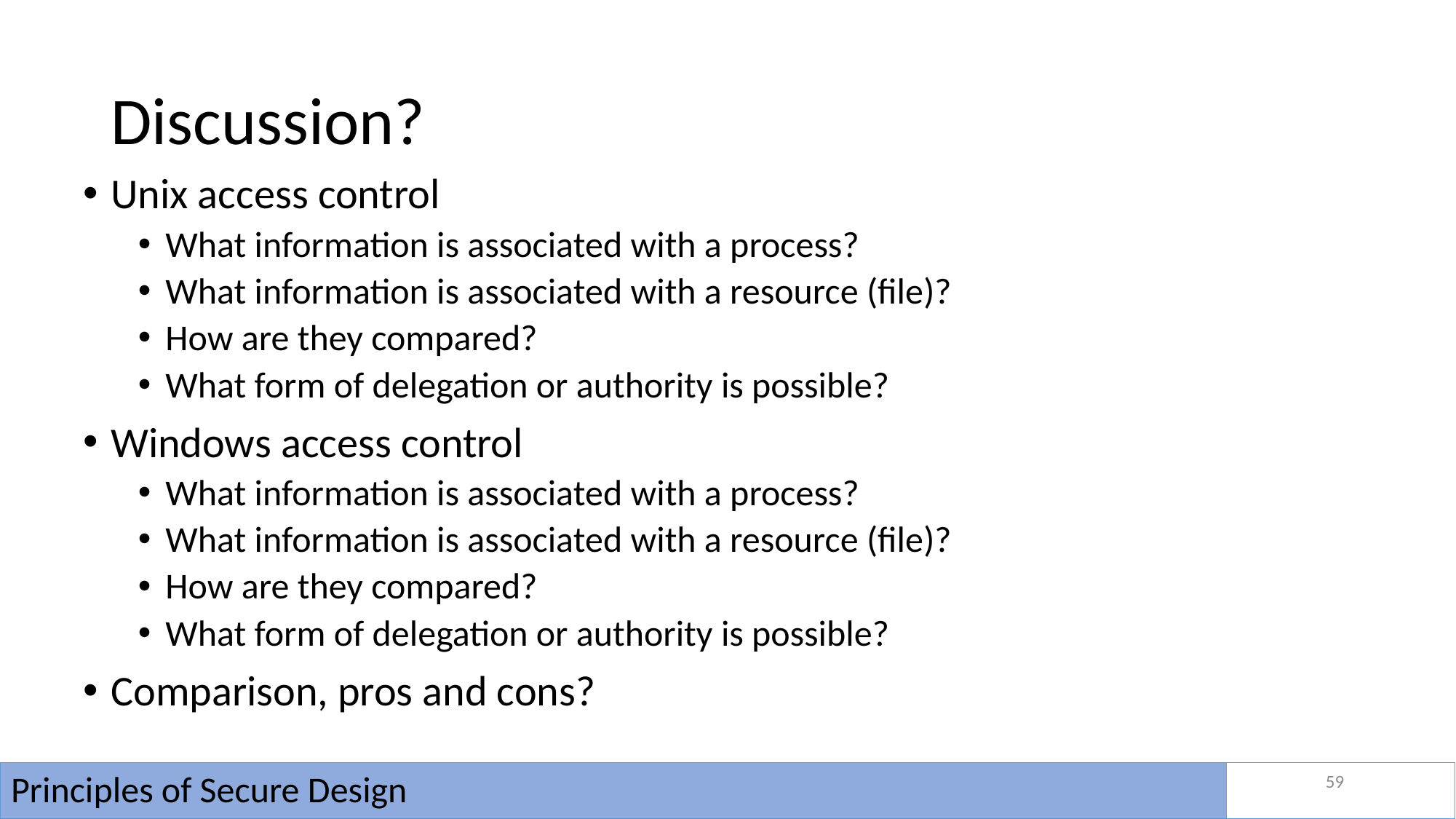

# Discussion?
Unix access control
What information is associated with a process?
What information is associated with a resource (file)?
How are they compared?
What form of delegation or authority is possible?
Windows access control
What information is associated with a process?
What information is associated with a resource (file)?
How are they compared?
What form of delegation or authority is possible?
Comparison, pros and cons?

59
Principles of Secure Design